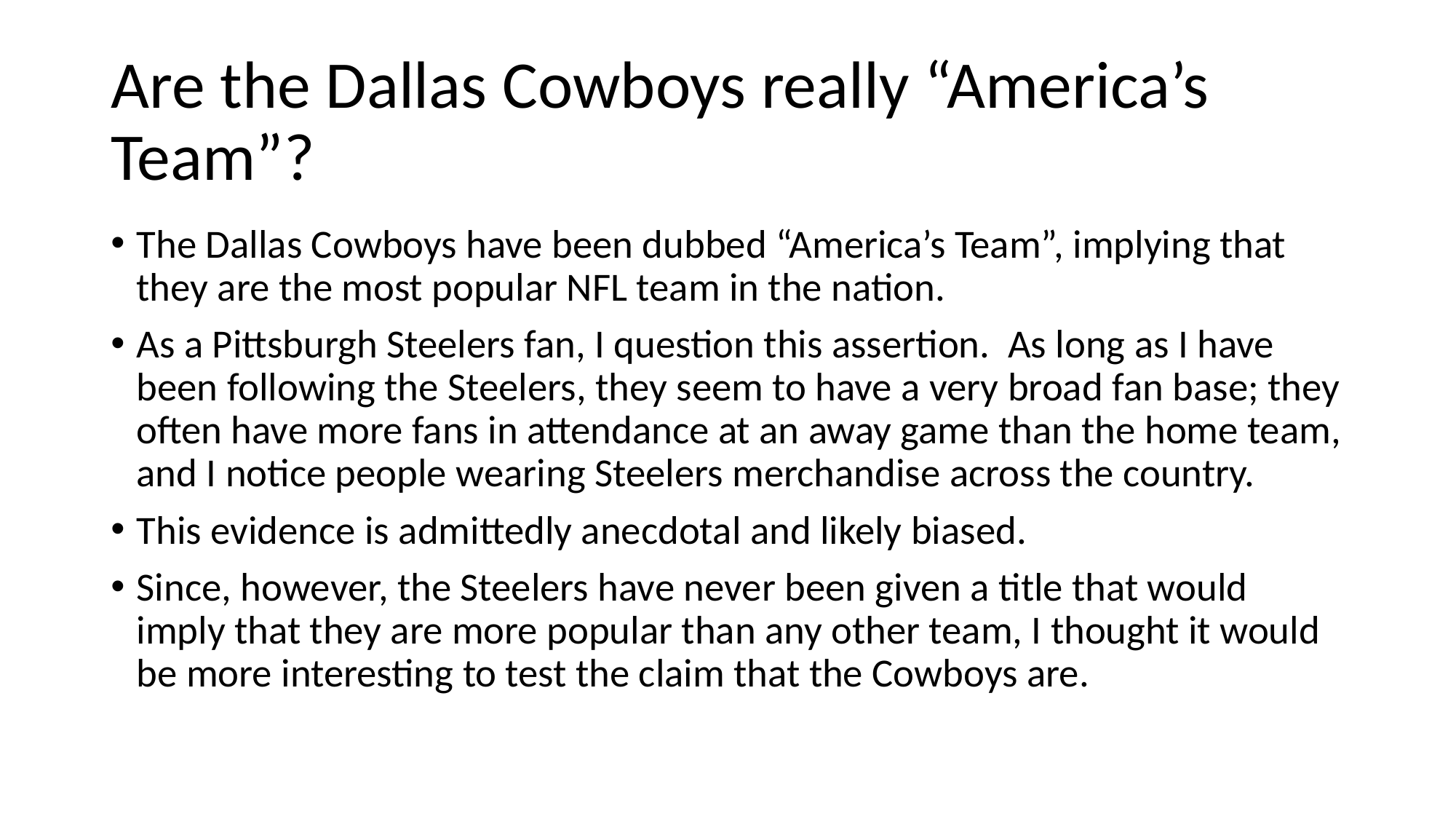

# Are the Dallas Cowboys really “America’s Team”?
The Dallas Cowboys have been dubbed “America’s Team”, implying that they are the most popular NFL team in the nation.
As a Pittsburgh Steelers fan, I question this assertion.  As long as I have been following the Steelers, they seem to have a very broad fan base; they often have more fans in attendance at an away game than the home team, and I notice people wearing Steelers merchandise across the country.
This evidence is admittedly anecdotal and likely biased.
Since, however, the Steelers have never been given a title that would imply that they are more popular than any other team, I thought it would be more interesting to test the claim that the Cowboys are.